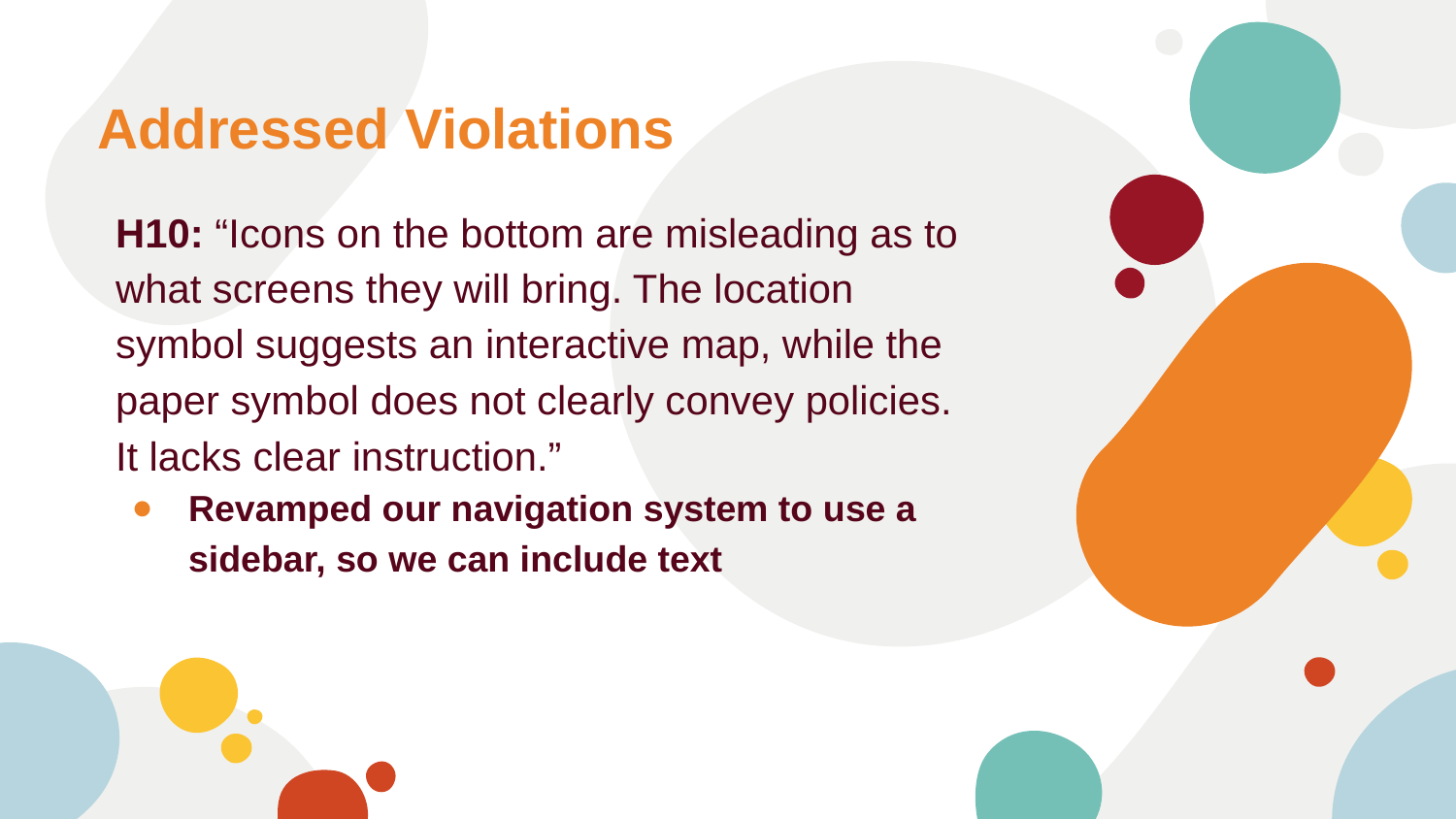

# Addressed Violations
H10: “Icons on the bottom are misleading as to what screens they will bring. The location symbol suggests an interactive map, while the paper symbol does not clearly convey policies. It lacks clear instruction.”
Revamped our navigation system to use a sidebar, so we can include text